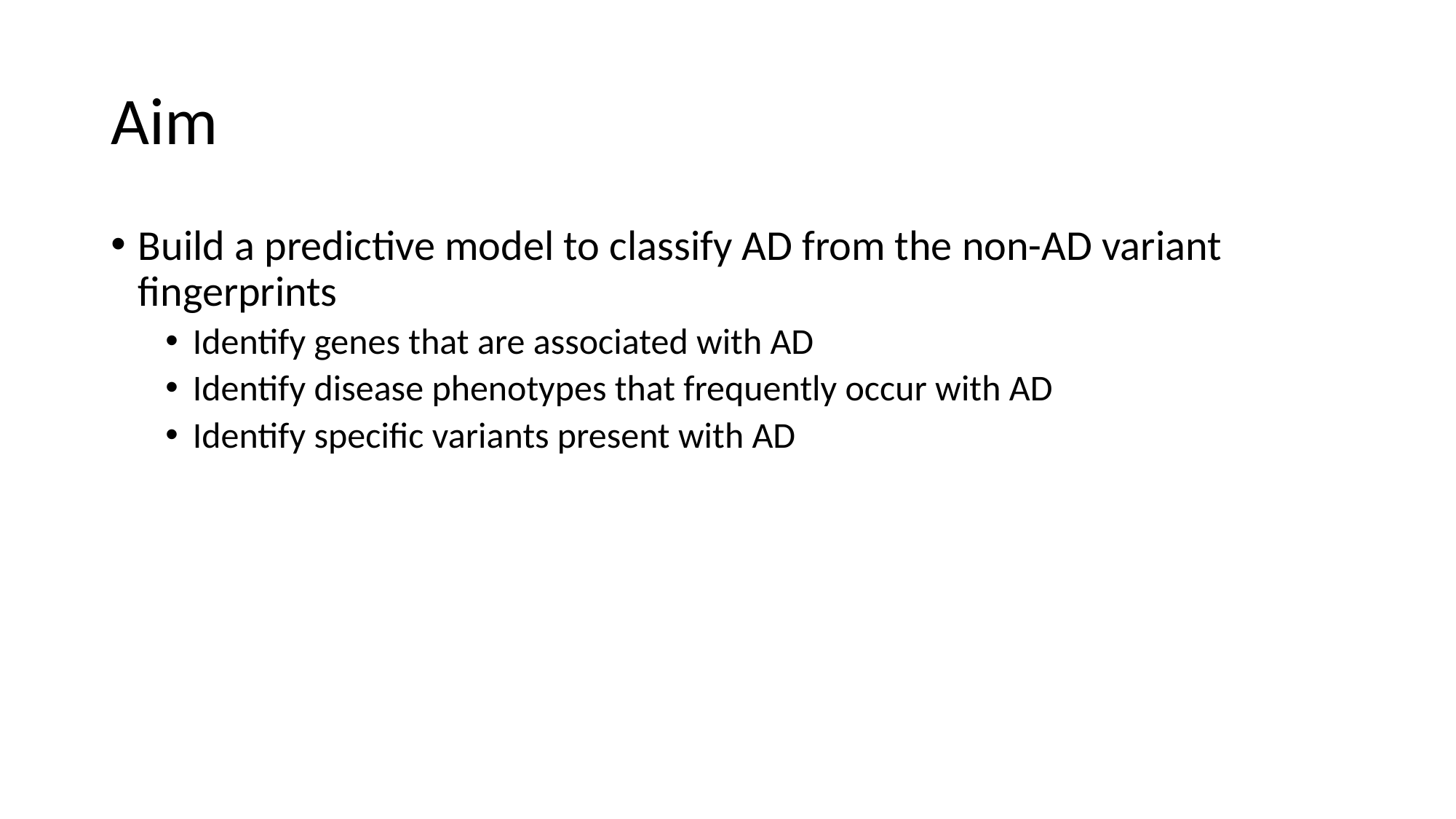

# Aim
Build a predictive model to classify AD from the non-AD variant fingerprints
Identify genes that are associated with AD
Identify disease phenotypes that frequently occur with AD
Identify specific variants present with AD